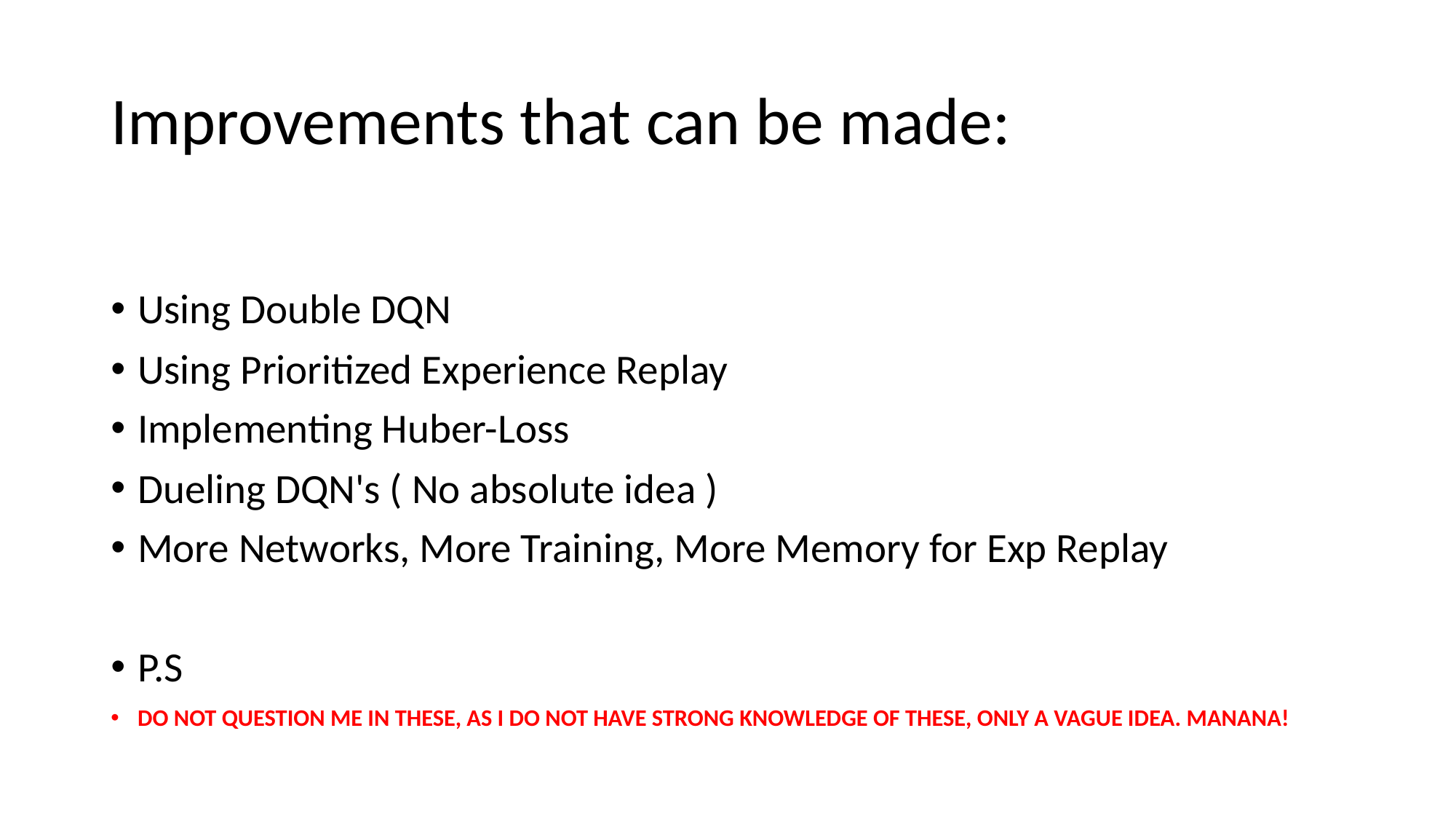

# Improvements that can be made:

Using Double DQN
Using Prioritized Experience Replay
Implementing Huber-Loss
Dueling DQN's ( No absolute idea )
More Networks, More Training, More Memory for Exp Replay

P.S
DO NOT QUESTION ME IN THESE, AS I DO NOT HAVE STRONG KNOWLEDGE OF THESE, ONLY A VAGUE IDEA. MANANA!